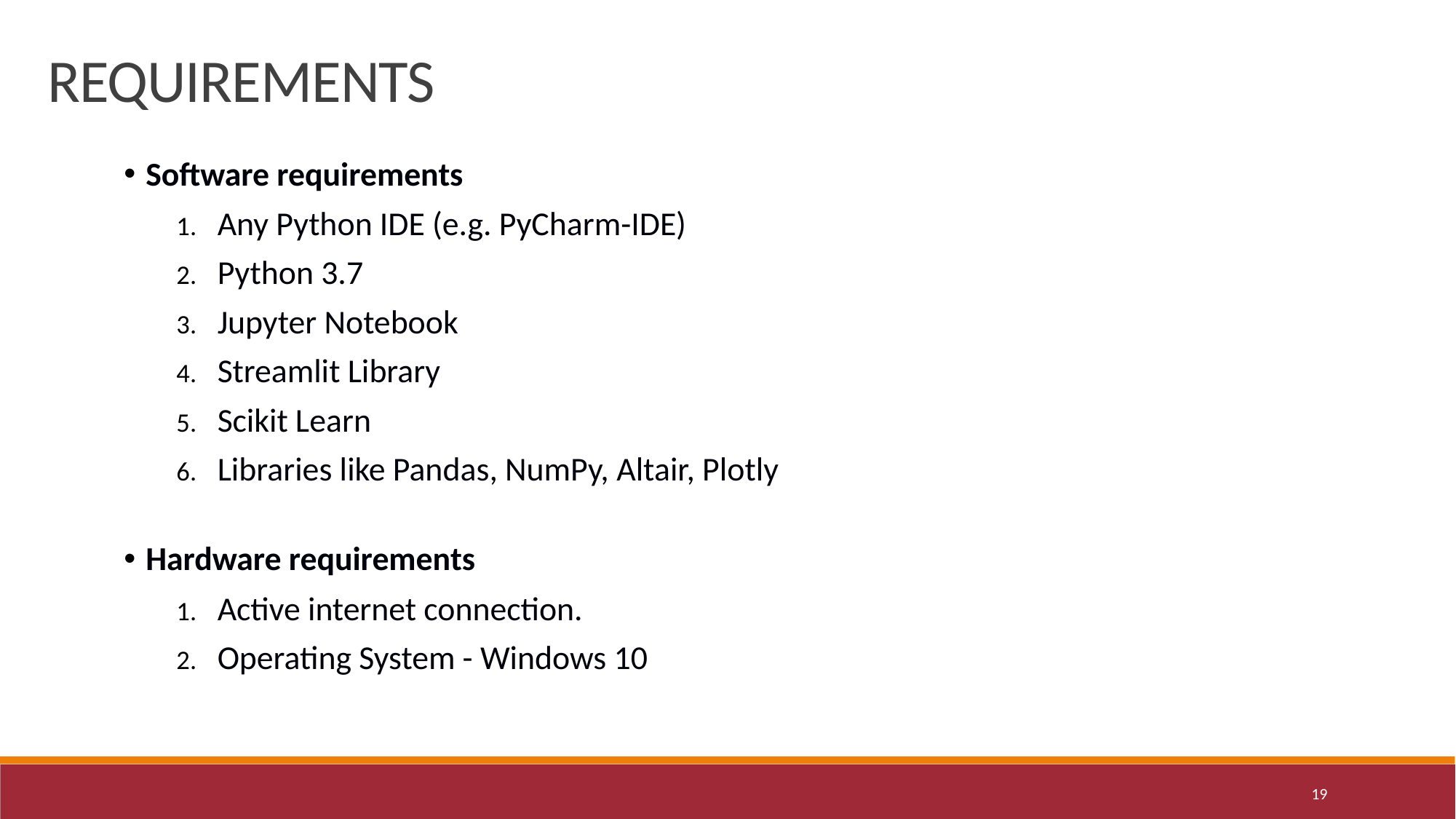

REQUIREMENTS
Software requirements
Any Python IDE (e.g. PyCharm-IDE)
Python 3.7
Jupyter Notebook
Streamlit Library
Scikit Learn
Libraries like Pandas, NumPy, Altair, Plotly

Hardware requirements
Active internet connection.
Operating System - Windows 10

19